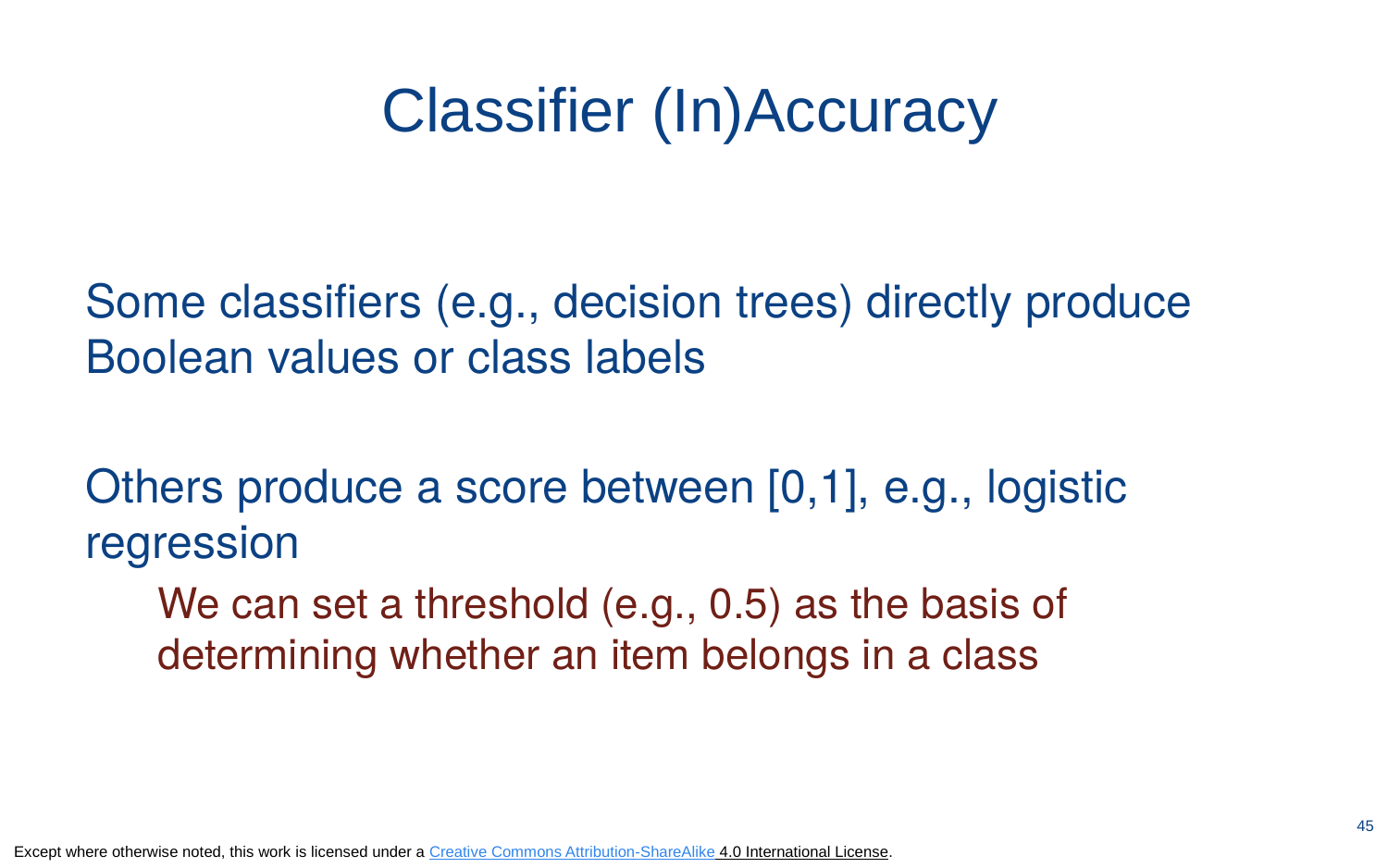

# Classifier (In)Accuracy
Some classifiers (e.g., decision trees) directly produce Boolean values or class labels

Others produce a score between [0,1], e.g., logistic regression
We can set a threshold (e.g., 0.5) as the basis of determining whether an item belongs in a class

45